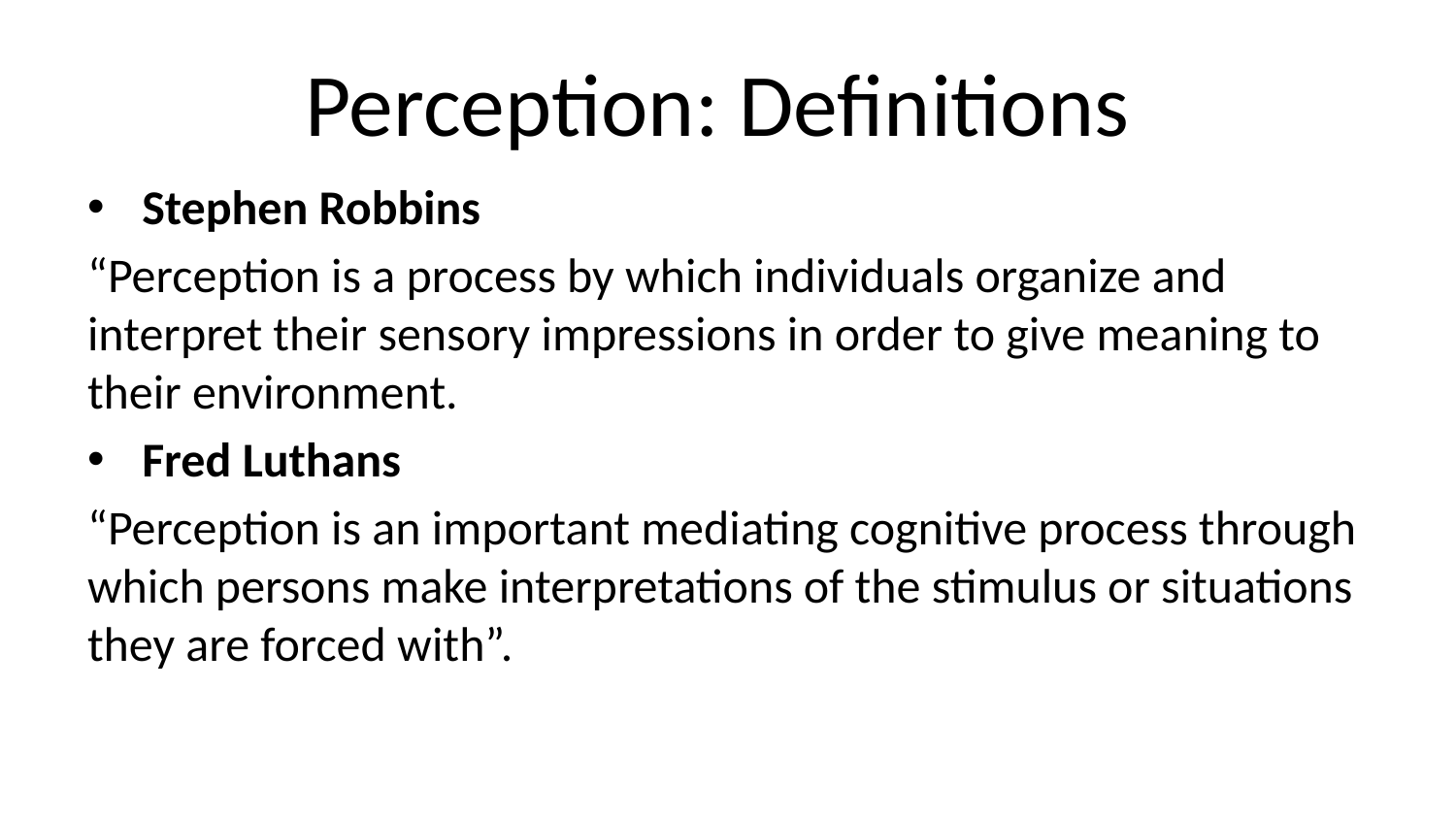

# Perception: Definitions
Stephen Robbins
“Perception is a process by which individuals organize and interpret their sensory impressions in order to give meaning to their environment.
Fred Luthans
“Perception is an important mediating cognitive process through which persons make interpretations of the stimulus or situations they are forced with”.